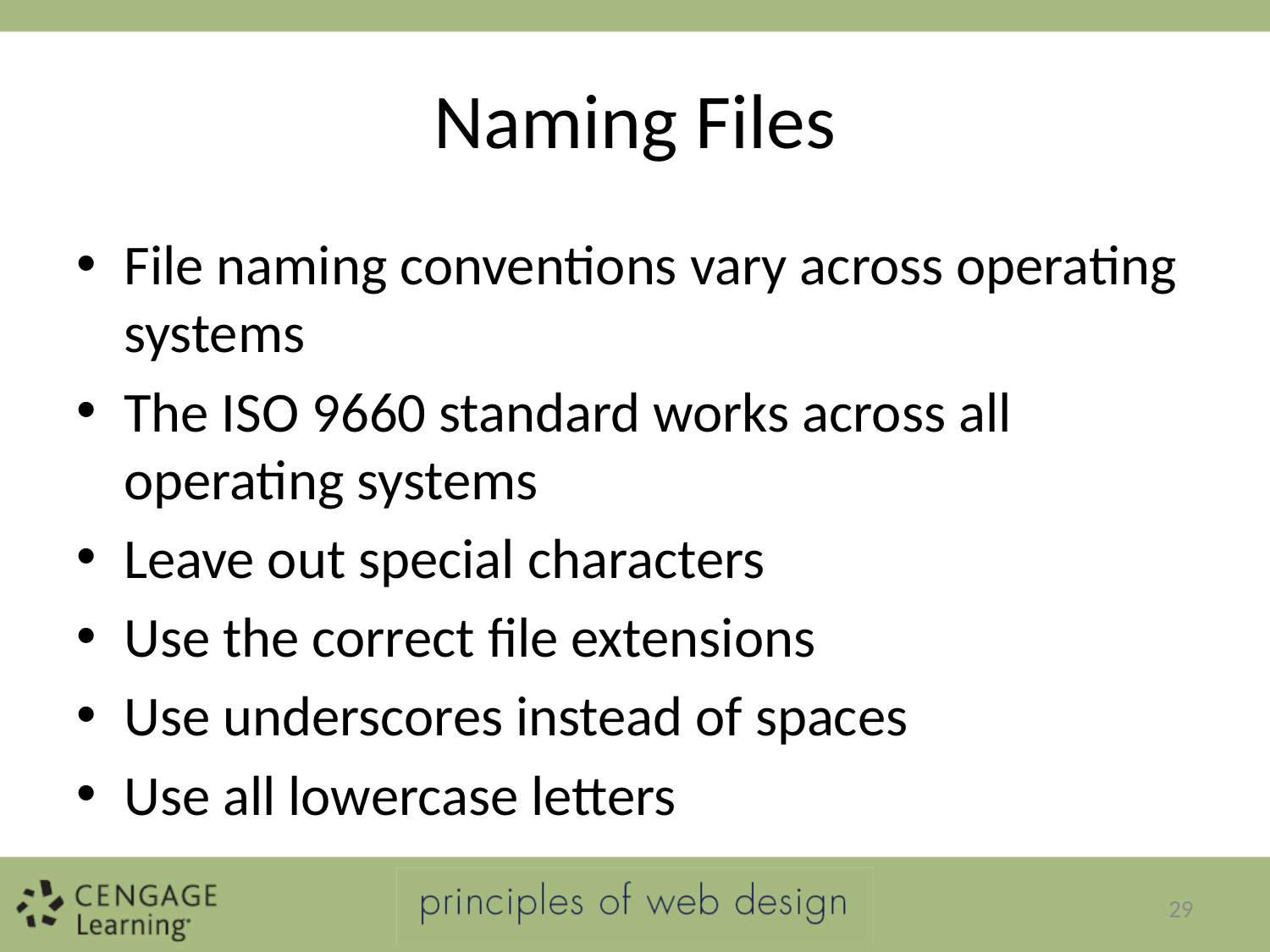

# Naming Files
File naming conventions vary across operating systems
The ISO 9660 standard works across all operating systems
Leave out special characters
Use the correct file extensions
Use underscores instead of spaces
Use all lowercase letters

29